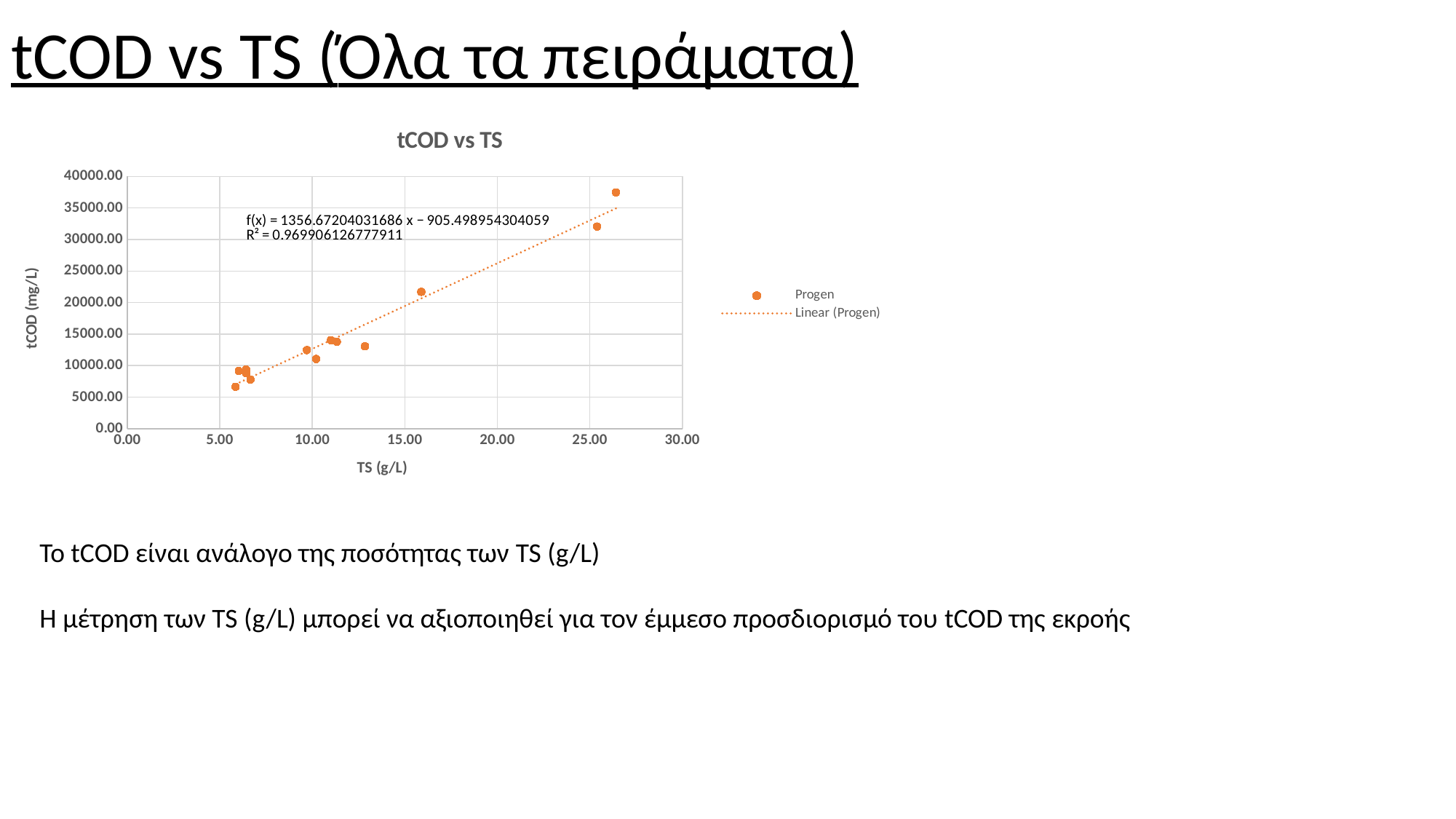

# tCOD vs TS (Όλα τα πειράματα)

### Chart:  tCOD vs TS

| Category | Progen |
|---|---|
To tCOD είναι ανάλογο της ποσότητας των TS (g/L)

H μέτρηση των TS (g/L) μπορεί να αξιοποιηθεί για τον έμμεσο προσδιορισμό του tCOD της εκροής